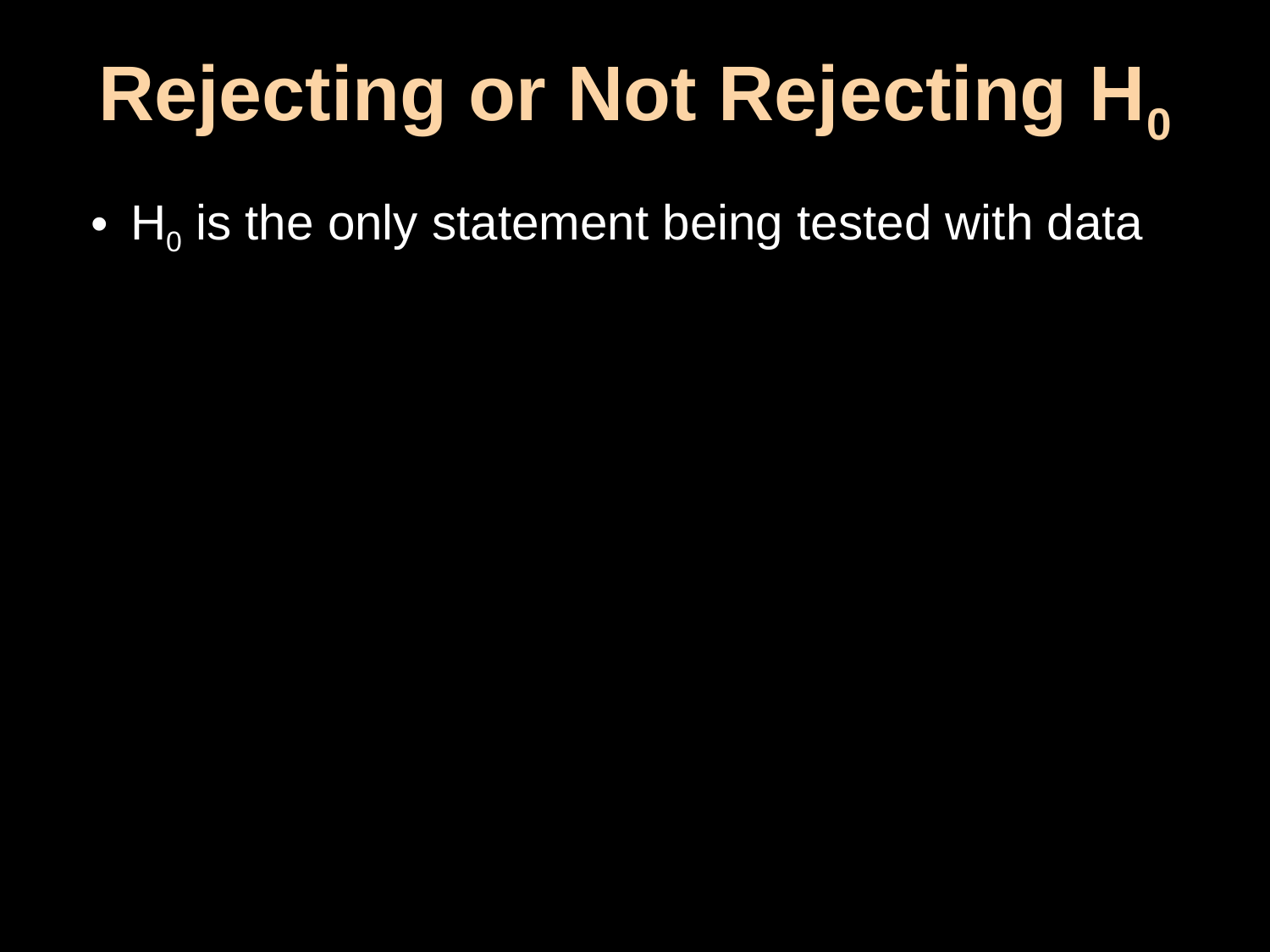

# Rejecting or Not Rejecting H0
H0 is the only statement being tested with data